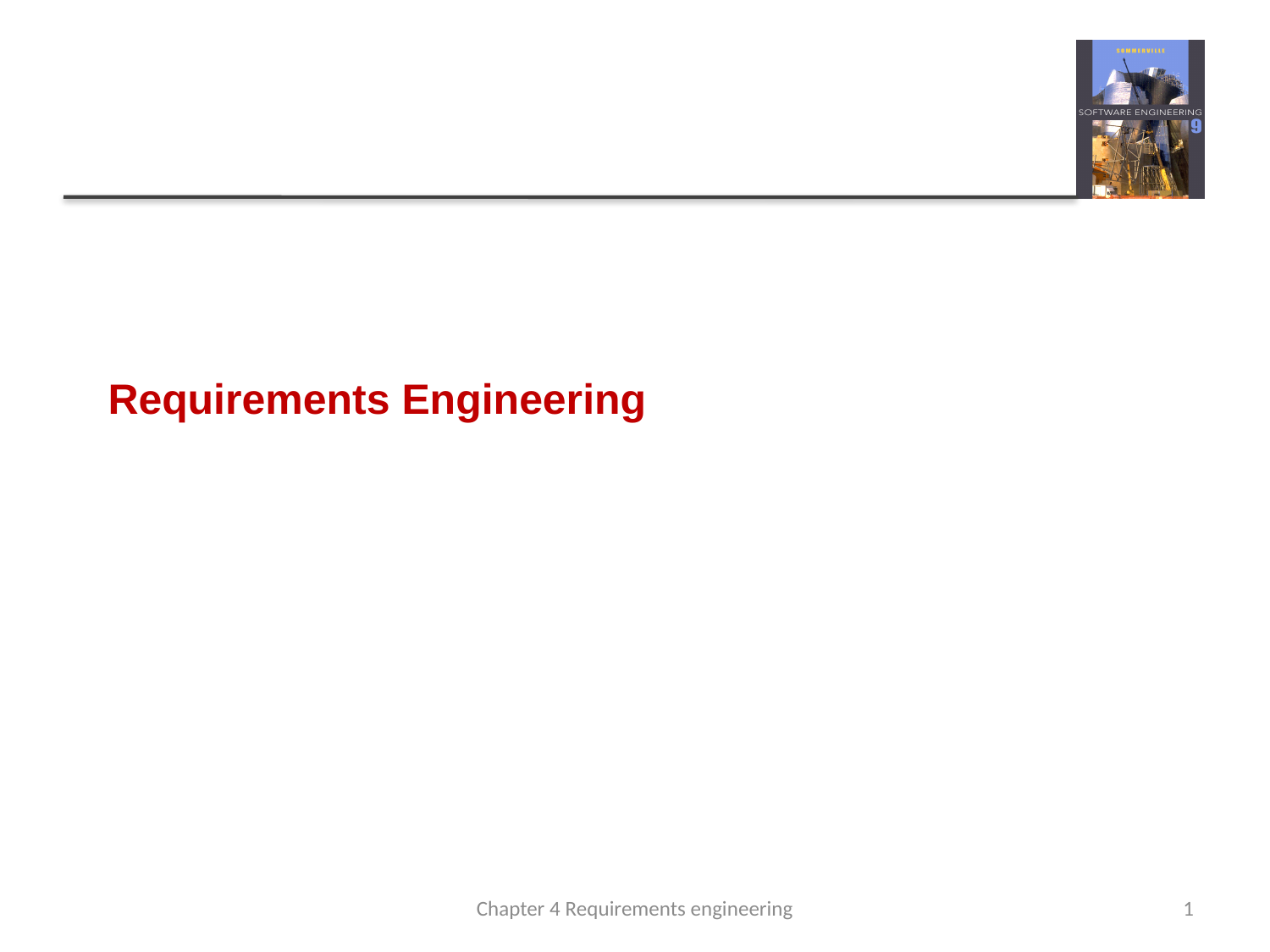

# Requirements Engineering
Chapter 4 Requirements engineering
1